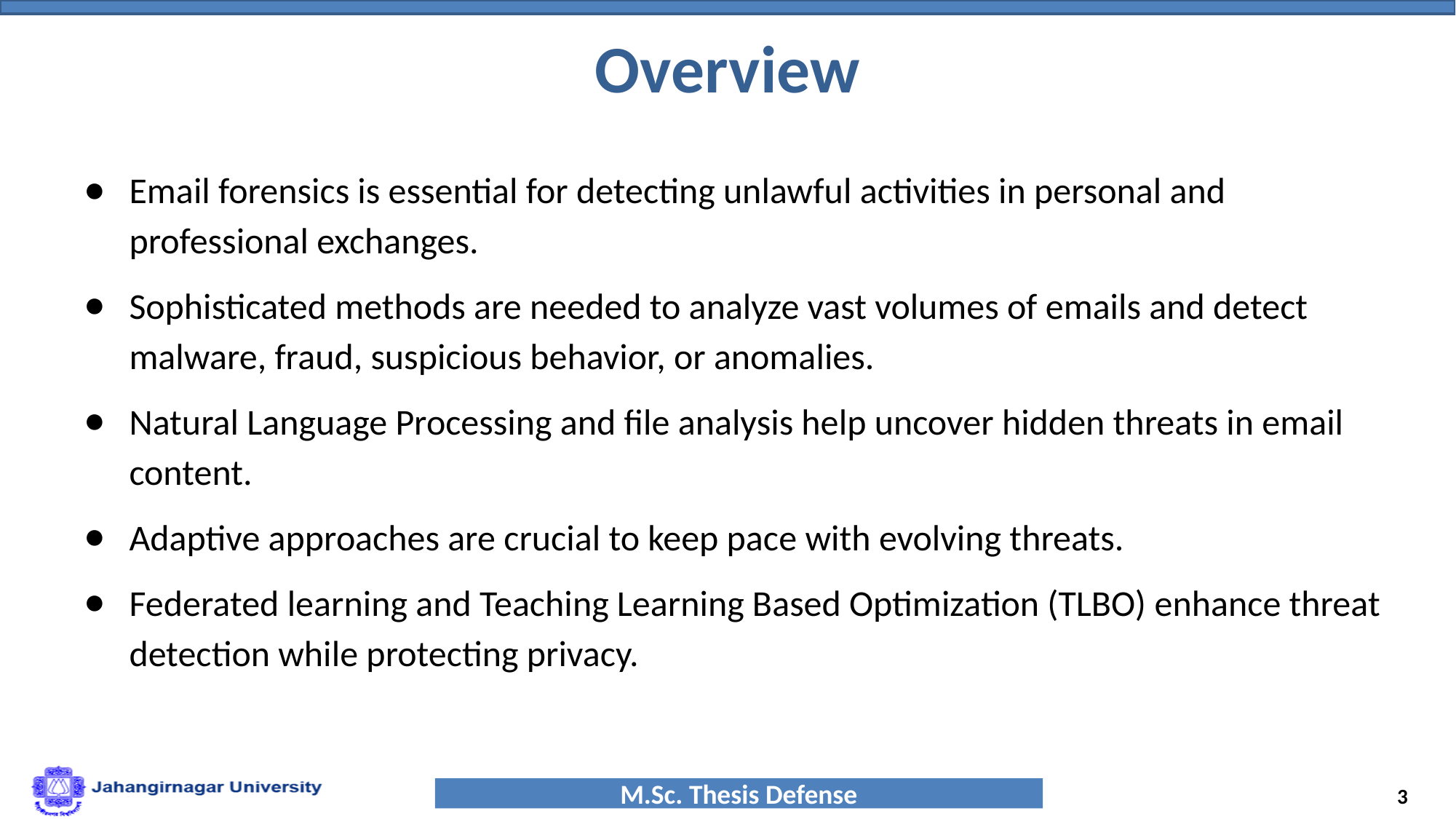

# Overview
Email forensics is essential for detecting unlawful activities in personal and professional exchanges.
Sophisticated methods are needed to analyze vast volumes of emails and detect malware, fraud, suspicious behavior, or anomalies.
Natural Language Processing and file analysis help uncover hidden threats in email content.
Adaptive approaches are crucial to keep pace with evolving threats.
Federated learning and Teaching Learning Based Optimization (TLBO) enhance threat detection while protecting privacy.

3